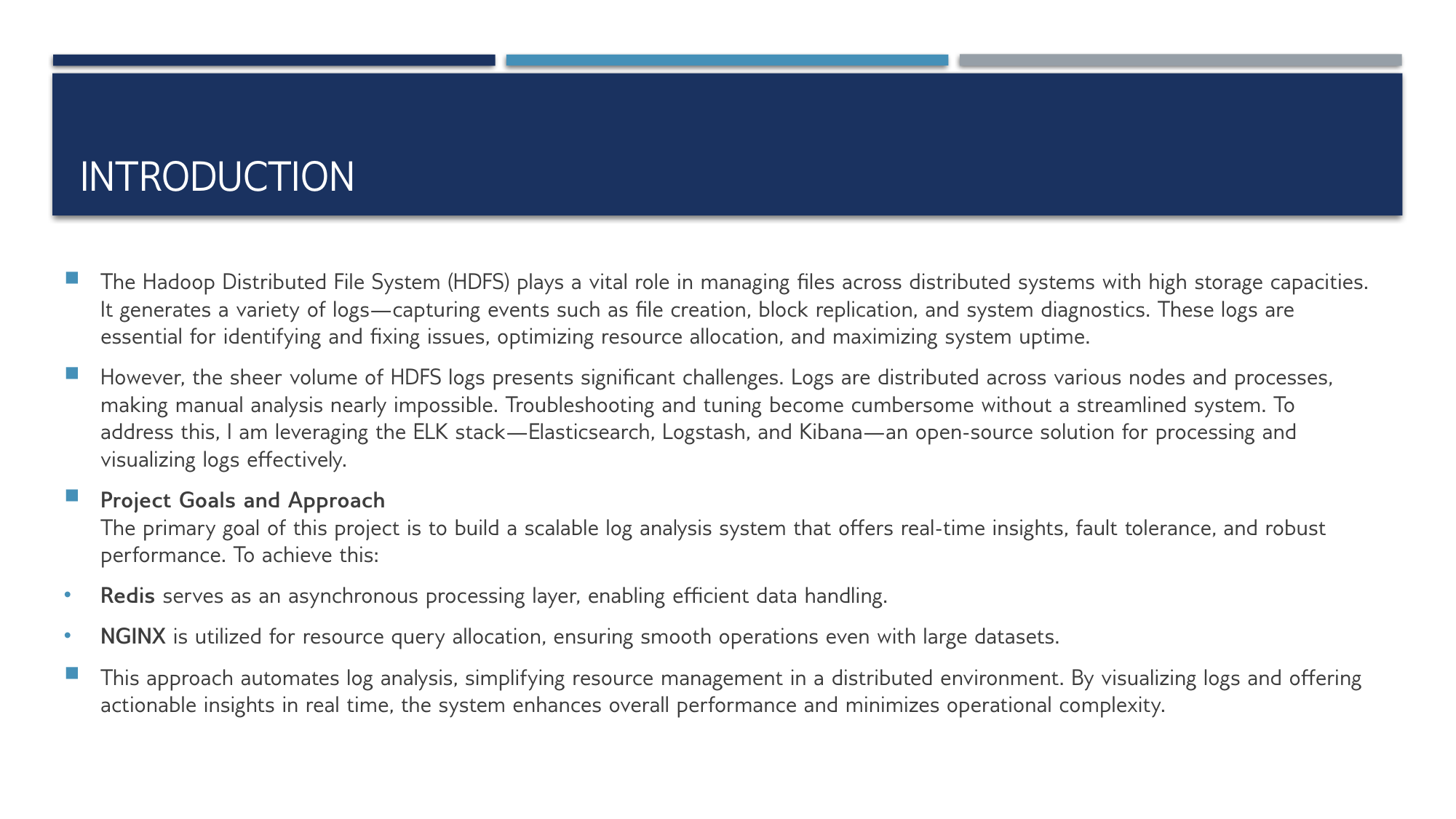

# INTRODUCTION
The Hadoop Distributed File System (HDFS) plays a vital role in managing files across distributed systems with high storage capacities. It generates a variety of logs—capturing events such as file creation, block replication, and system diagnostics. These logs are essential for identifying and fixing issues, optimizing resource allocation, and maximizing system uptime.
However, the sheer volume of HDFS logs presents significant challenges. Logs are distributed across various nodes and processes, making manual analysis nearly impossible. Troubleshooting and tuning become cumbersome without a streamlined system. To address this, I am leveraging the ELK stack—Elasticsearch, Logstash, and Kibana—an open-source solution for processing and visualizing logs effectively.
Project Goals and Approach
The primary goal of this project is to build a scalable log analysis system that offers real-time insights, fault tolerance, and robust performance. To achieve this:
Redis serves as an asynchronous processing layer, enabling efficient data handling.
NGINX is utilized for resource query allocation, ensuring smooth operations even with large datasets.
This approach automates log analysis, simplifying resource management in a distributed environment. By visualizing logs and offering actionable insights in real time, the system enhances overall performance and minimizes operational complexity.